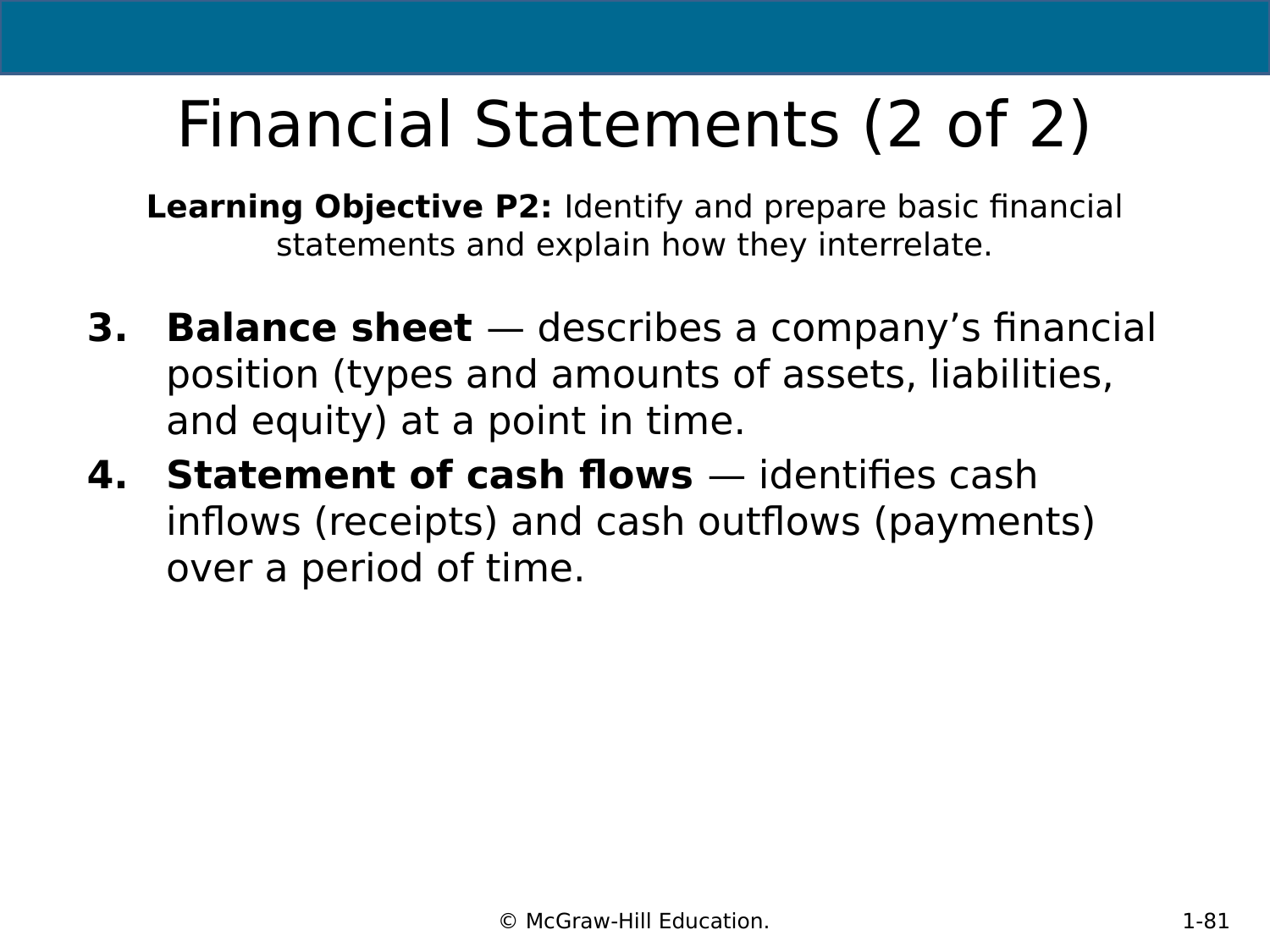

# Financial Statements (2 of 2)
Learning Objective P2: Identify and prepare basic financial statements and explain how they interrelate.
Balance sheet — describes a company’s financial position (types and amounts of assets, liabilities, and equity) at a point in time.
Statement of cash flows — identifies cash inflows (receipts) and cash outflows (payments) over a period of time.